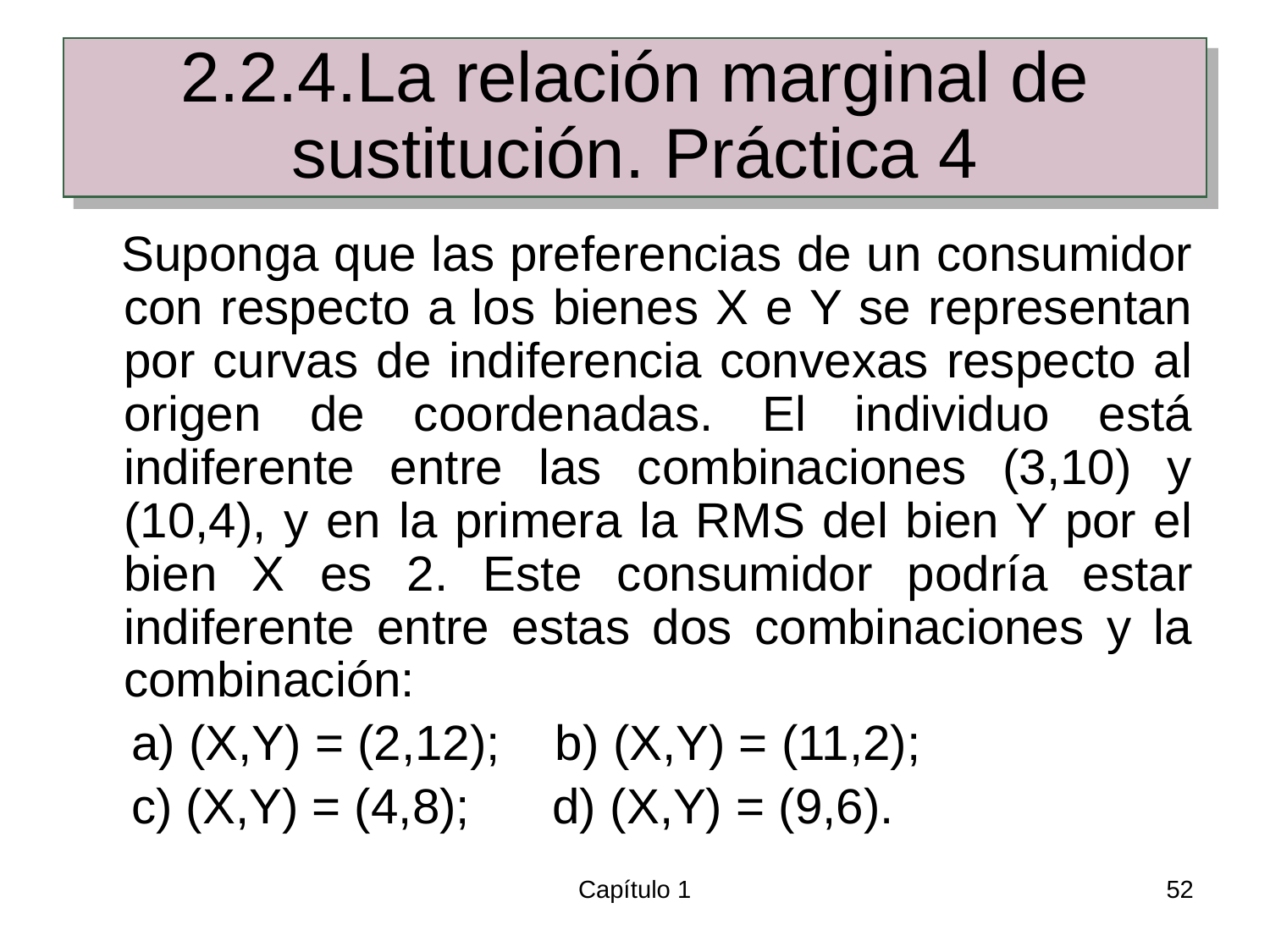

# 2.2.4.La relación marginal de sustitución. Práctica 4
   Suponga que las preferencias de un consumidor con respecto a los bienes X e Y se representan por curvas de indiferencia convexas respecto al origen de coordenadas. El individuo está indiferente entre las combinaciones (3,10) y (10,4), y en la primera la RMS del bien Y por el bien X es 2. Este consumidor podría estar indiferente entre estas dos combinaciones y la combinación:
    a) (X,Y) = (2,12);    b) (X,Y) = (11,2);
    c) (X,Y) = (4,8);      d) (X,Y) = (9,6).
Capítulo 1
52